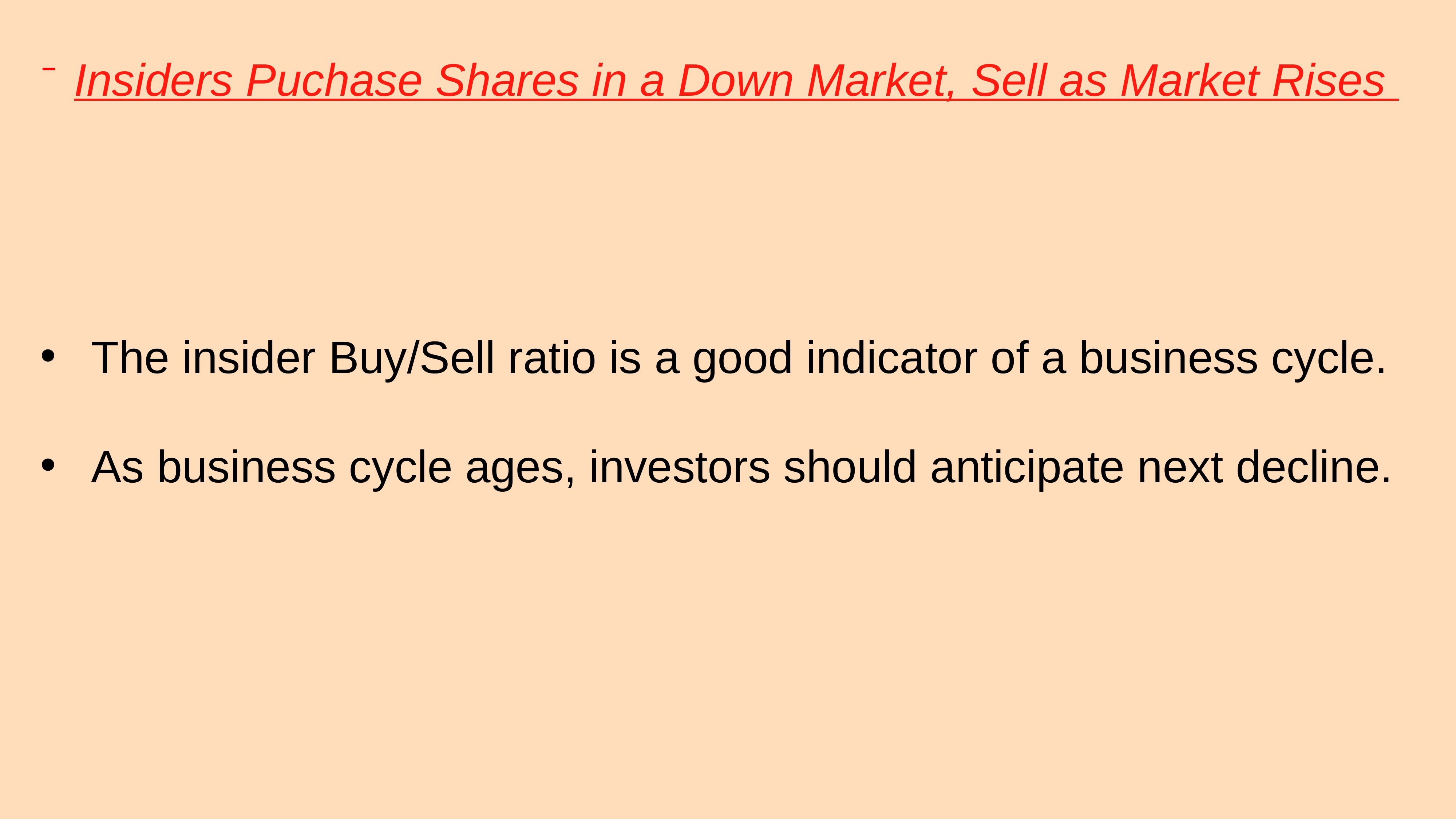

Insiders Puchase Shares in a Down Market, Sell as Market Rises
The insider Buy/Sell ratio is a good indicator of a business cycle.

As business cycle ages, investors should anticipate next decline.